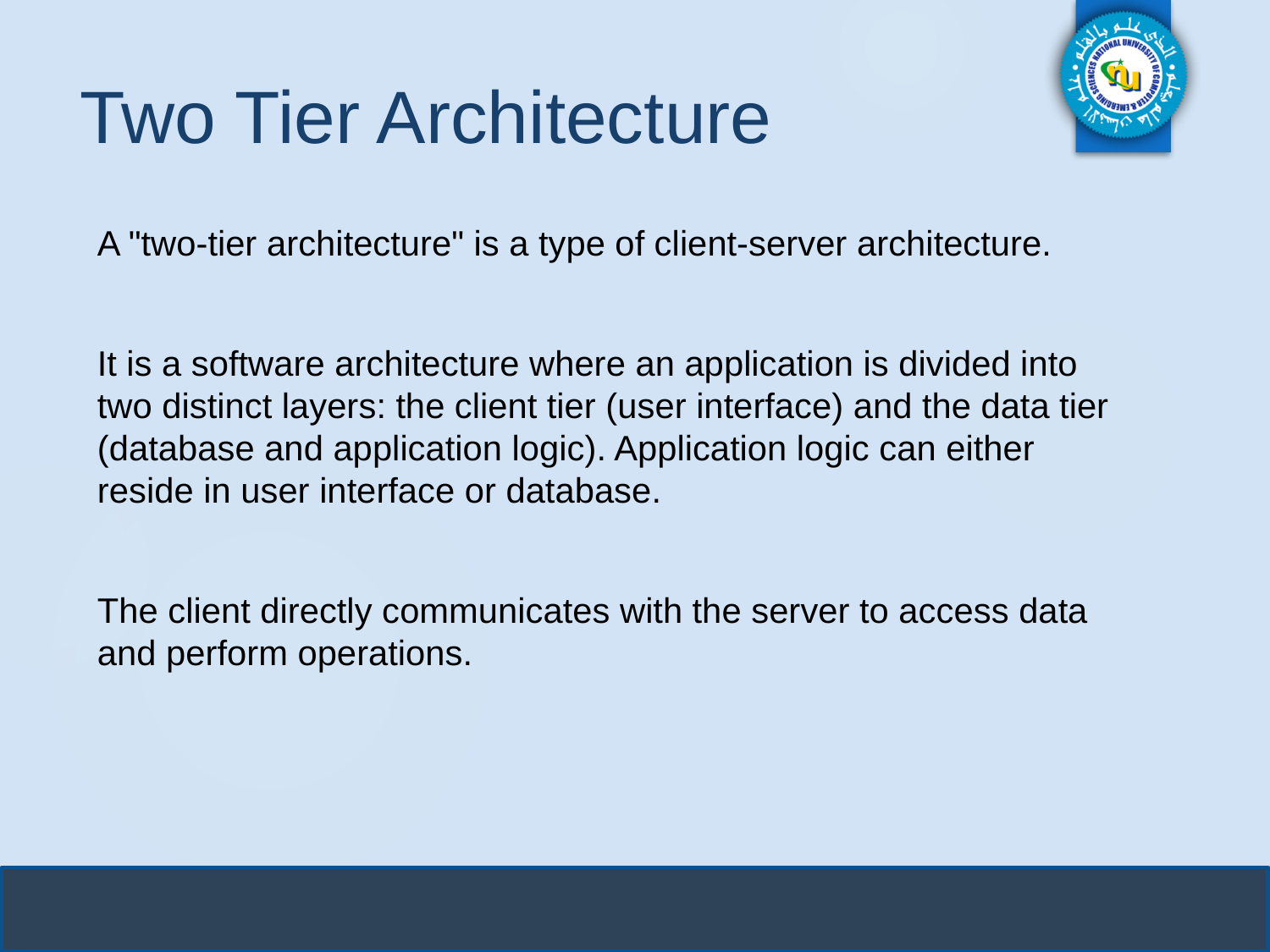

# Two Tier Architecture
A "two-tier architecture" is a type of client-server architecture.

It is a software architecture where an application is divided into two distinct layers: the client tier (user interface) and the data tier (database and application logic). Application logic can either reside in user interface or database.

The client directly communicates with the server to access data and perform operations.